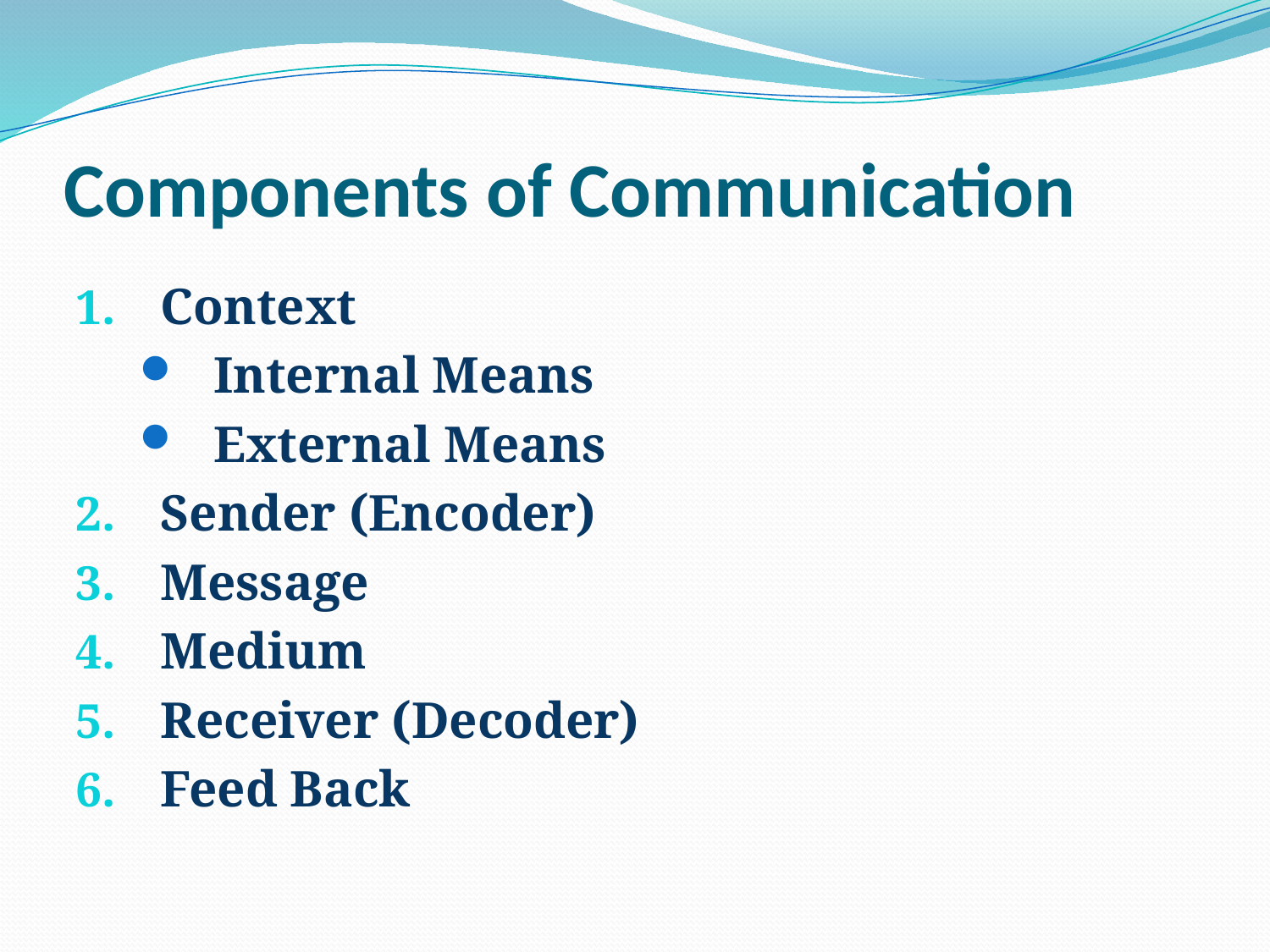

# Components of Communication
Context
Internal Means
External Means
Sender (Encoder)
Message
Medium
Receiver (Decoder)
Feed Back